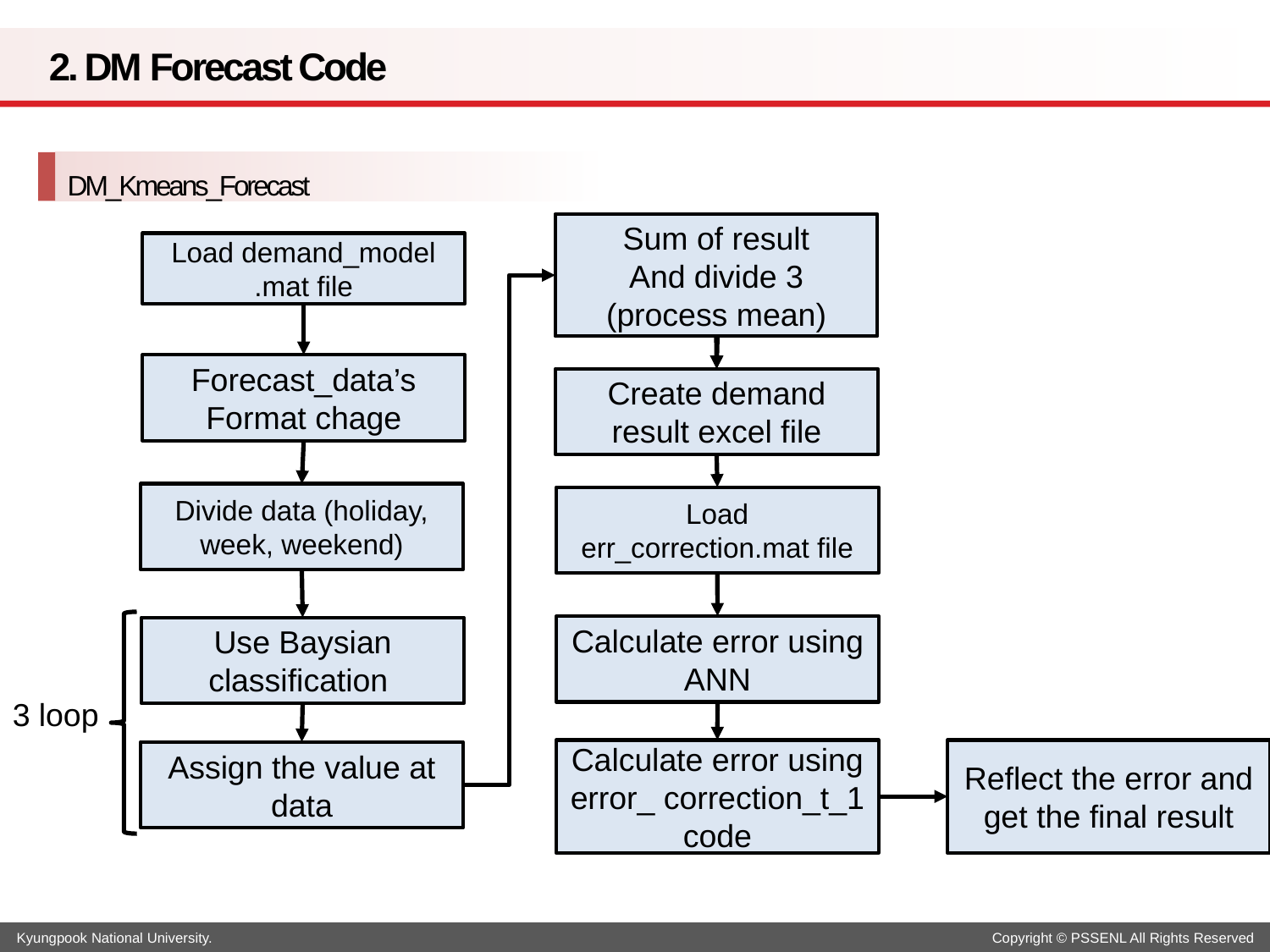

# 2. DM Forecast Code

DM_Kmeans_Forecast
Sum of result
And divide 3 (process mean)
Load demand_model
.mat file
Forecast_data’s Format chage
Create demand result excel file
Divide data (holiday, week, weekend)
Load err_correction.mat file

Calculate error using ANN
Use Baysian classification
3 loop
Calculate error using error_ correction_t_1 code
Reflect the error and get the final result
Assign the value at data